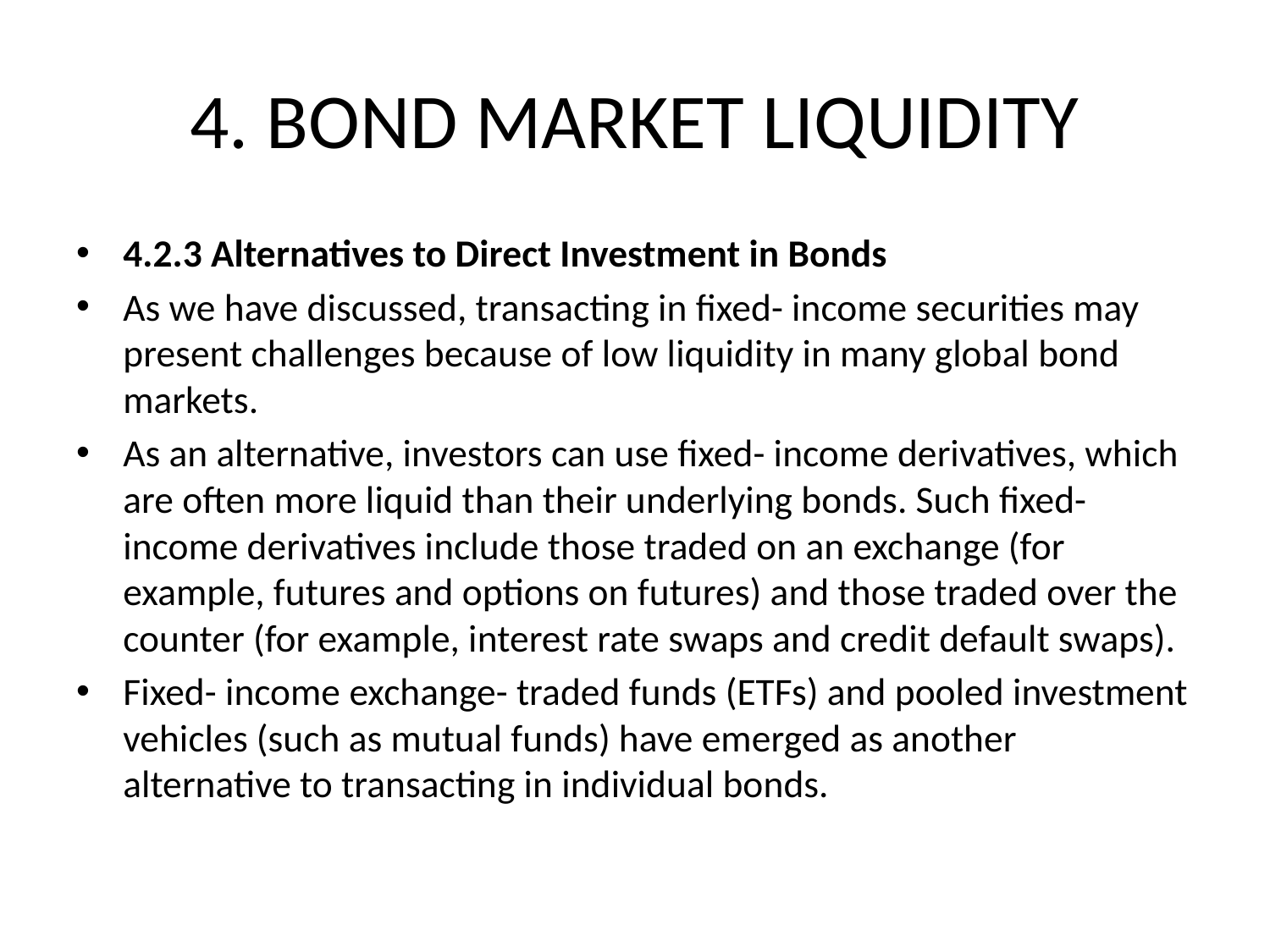

# 4. BOND MARKET LIQUIDITY
4.2.3 Alternatives to Direct Investment in Bonds
As we have discussed, transacting in fixed- income securities may present challenges because of low liquidity in many global bond markets.
As an alternative, investors can use fixed- income derivatives, which are often more liquid than their underlying bonds. Such fixed- income derivatives include those traded on an exchange (for example, futures and options on futures) and those traded over the counter (for example, interest rate swaps and credit default swaps).
Fixed- income exchange- traded funds (ETFs) and pooled investment vehicles (such as mutual funds) have emerged as another alternative to transacting in individual bonds.